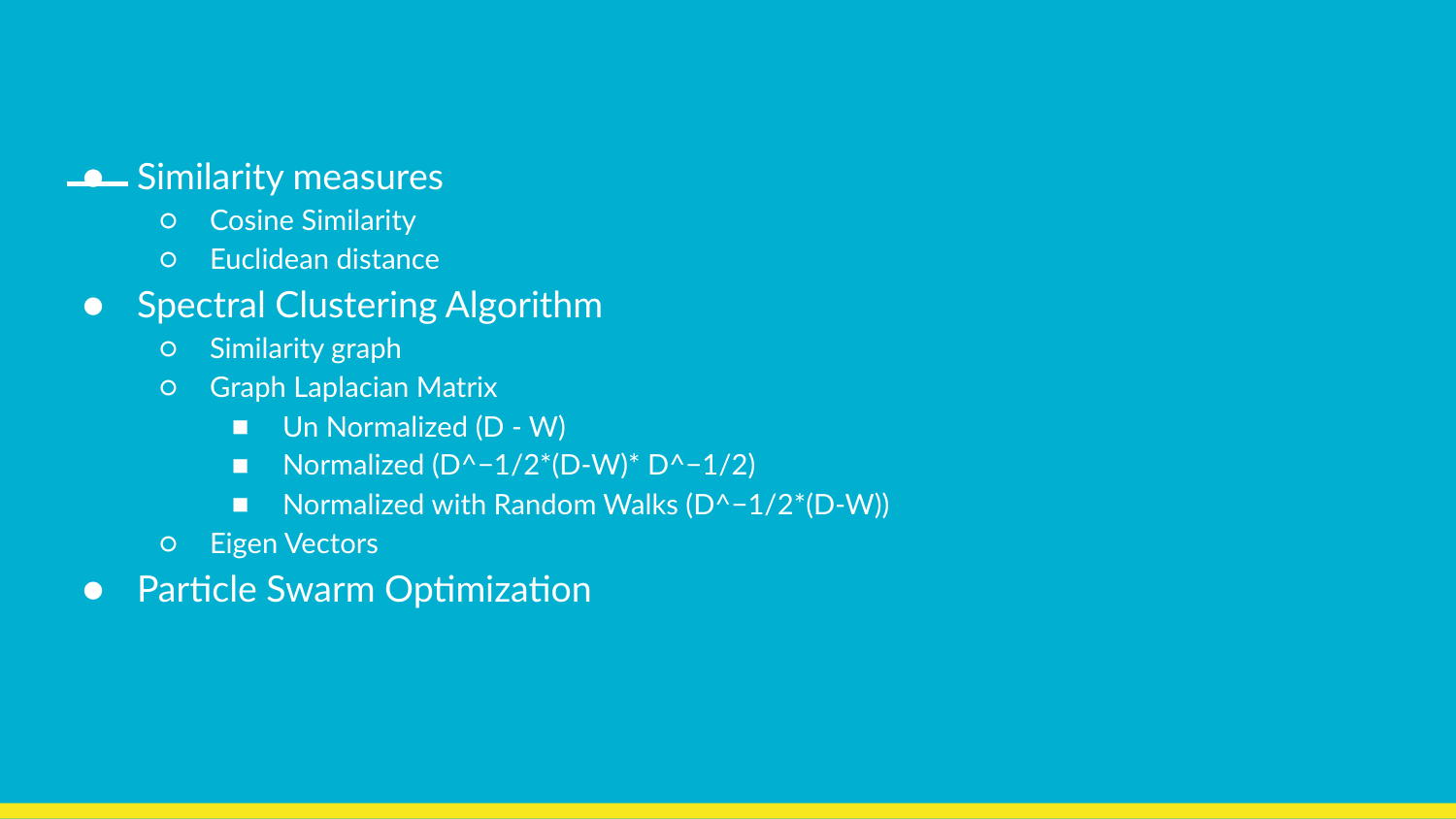

Similarity measures
Cosine Similarity
Euclidean distance
Spectral Clustering Algorithm
Similarity graph
Graph Laplacian Matrix
Un Normalized (D - W)
Normalized (D^−1/2*(D-W)* D^−1/2)
Normalized with Random Walks (D^−1/2*(D-W))
Eigen Vectors
Particle Swarm Optimization